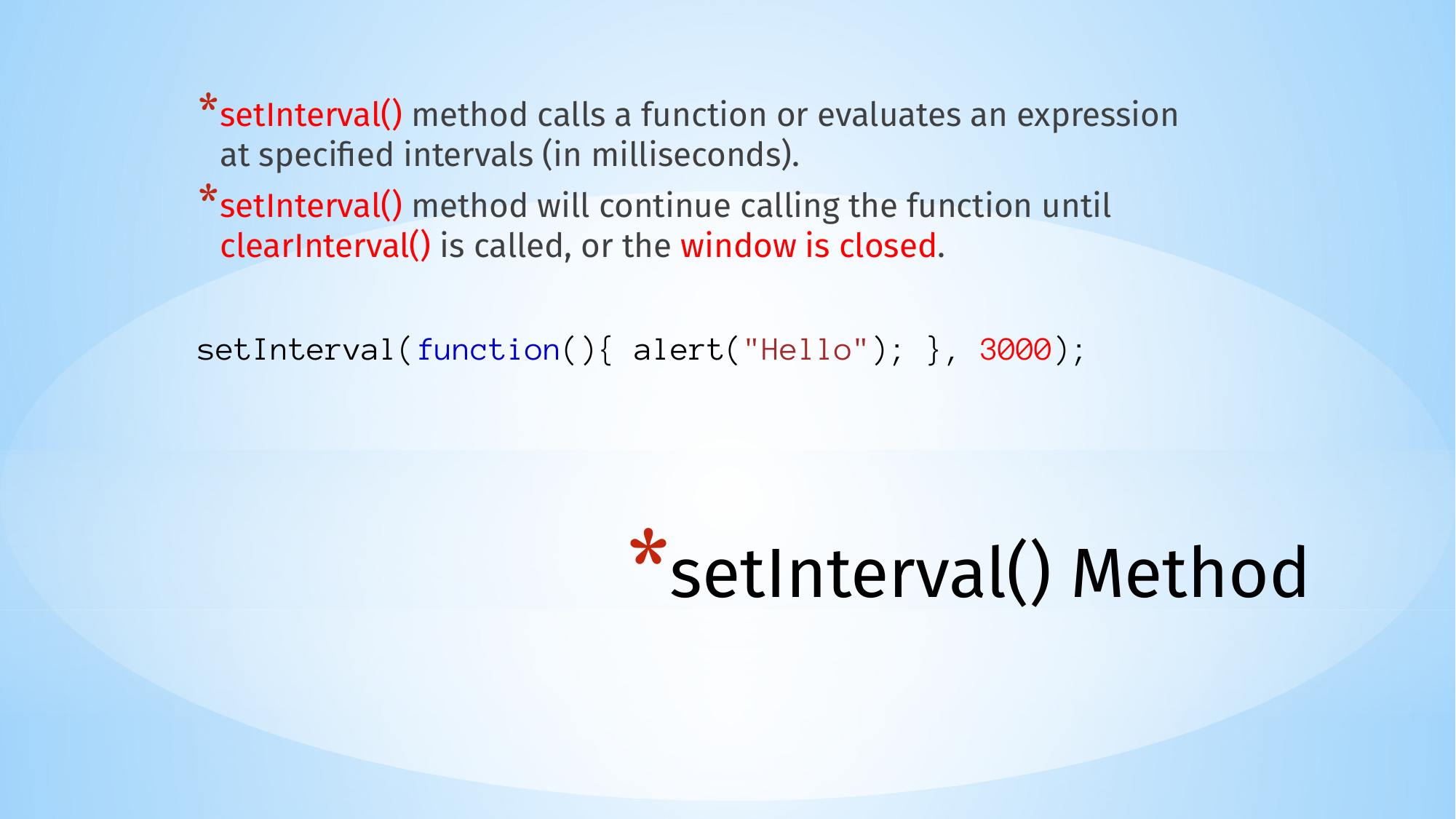

setInterval() method calls a function or evaluates an expression at specified intervals (in milliseconds).
setInterval() method will continue calling the function until clearInterval() is called, or the window is closed.

setInterval(function(){ alert("Hello"); }, 3000);
# setInterval() Method